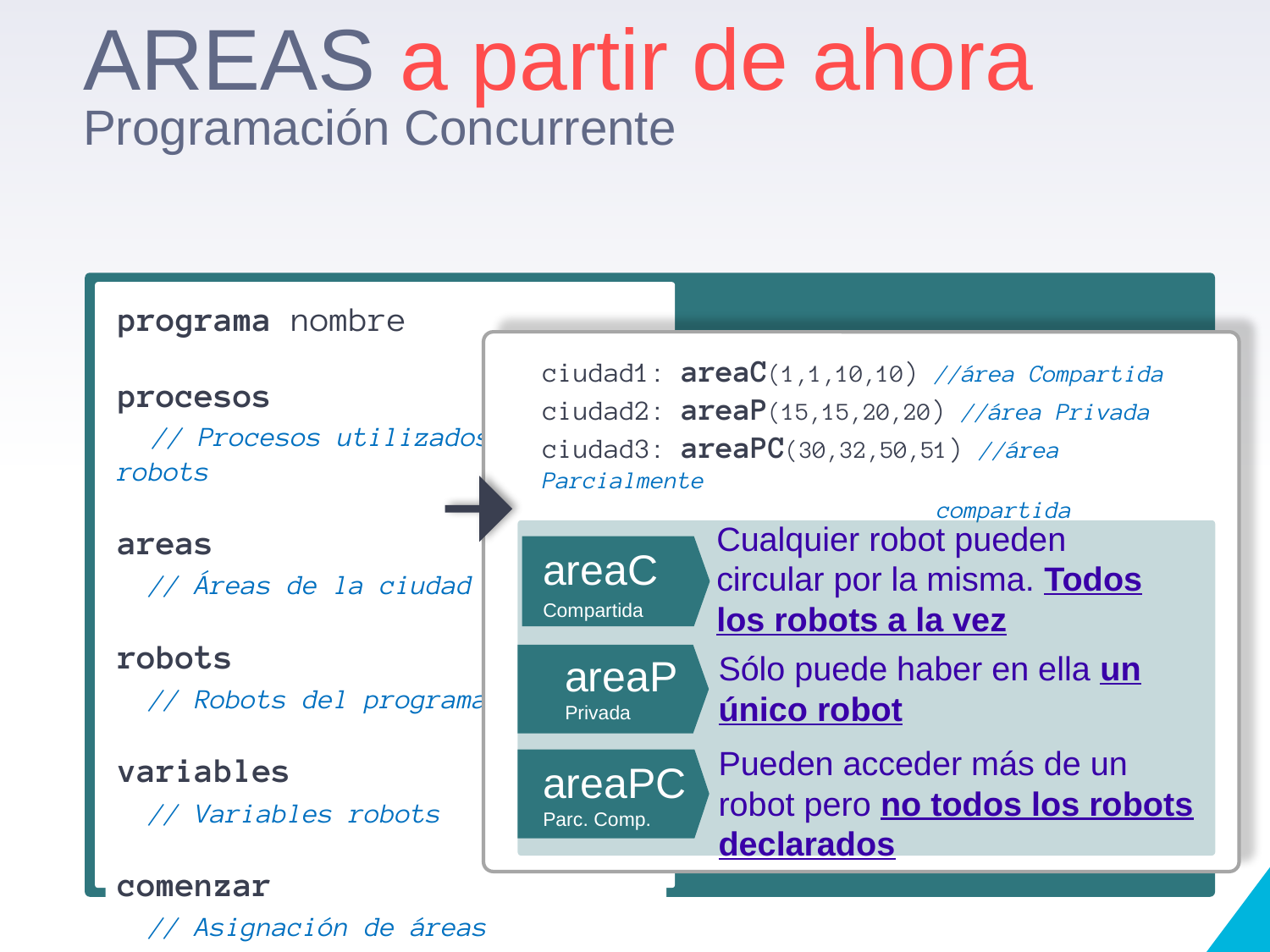

AREAS a partir de ahora
Programación Concurrente

programa nombre

procesos
  // Procesos utilizados por los robots

areas
  // Áreas de la ciudad

robots
  // Robots del programa

variables
  // Variables robots

comenzar
  // Asignación de áreas
  // Inicialización de robots
fin

ciudad1: areaC(1,1,10,10) //área Compartida
ciudad2: areaP(15,15,20,20) //área Privada
ciudad3: areaPC(30,32,50,51) //área Parcialmente
			 compartida

Cualquier robot pueden circular por la misma. Todos los robots a la vez

areaC
Compartida
Sólo puede haber en ella un único robot
areaP
Privada

Pueden acceder más de un robot pero no todos los robots declarados

areaPC
Parc. Comp.